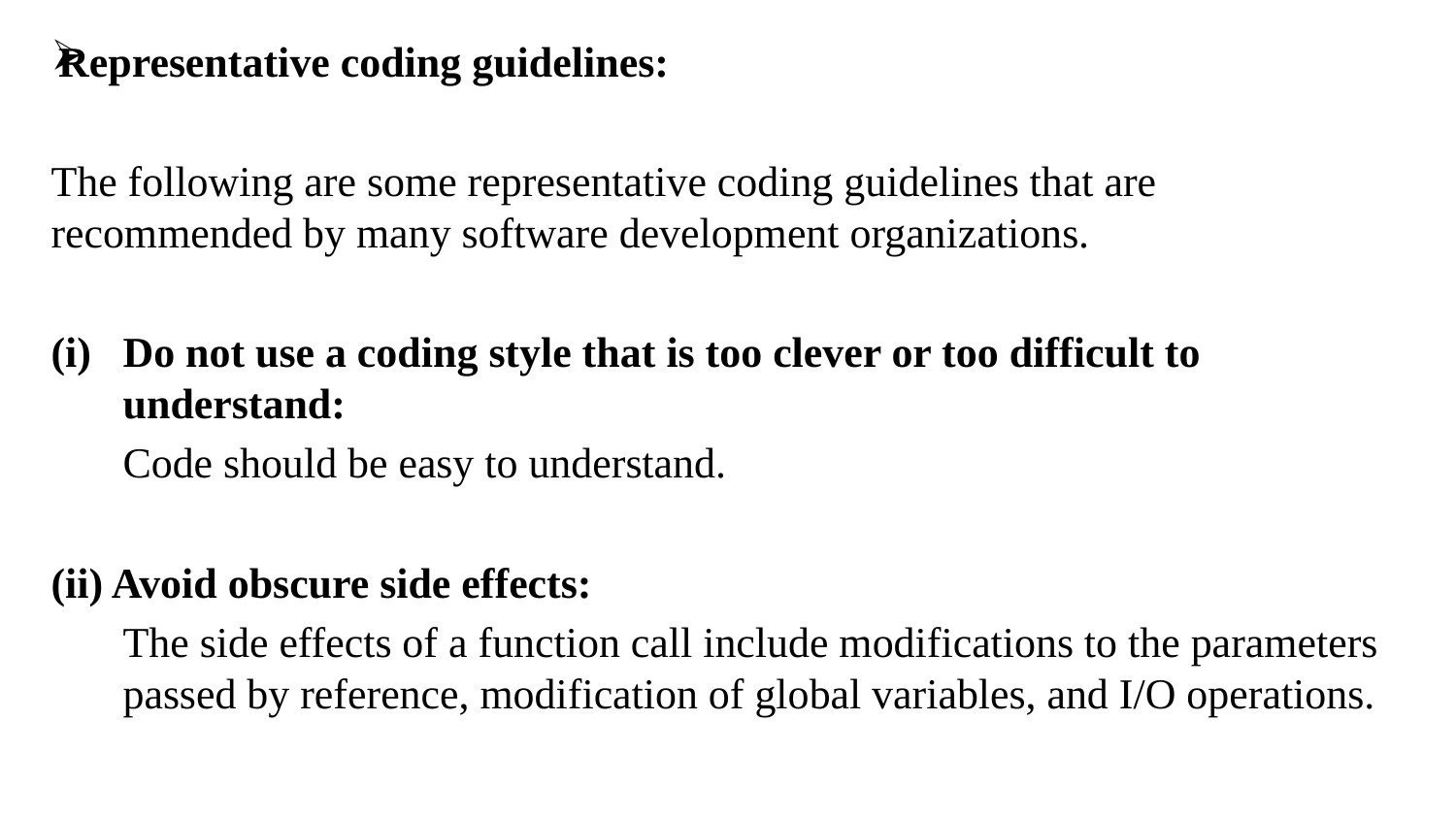

Representative coding guidelines:

The following are some representative coding guidelines that are recommended by many software development organizations.

Do not use a coding style that is too clever or too difficult to
understand:
	Code should be easy to understand.

(ii) Avoid obscure side effects:
	The side effects of a function call include modifications to the parameters passed by reference, modification of global variables, and I/O operations.